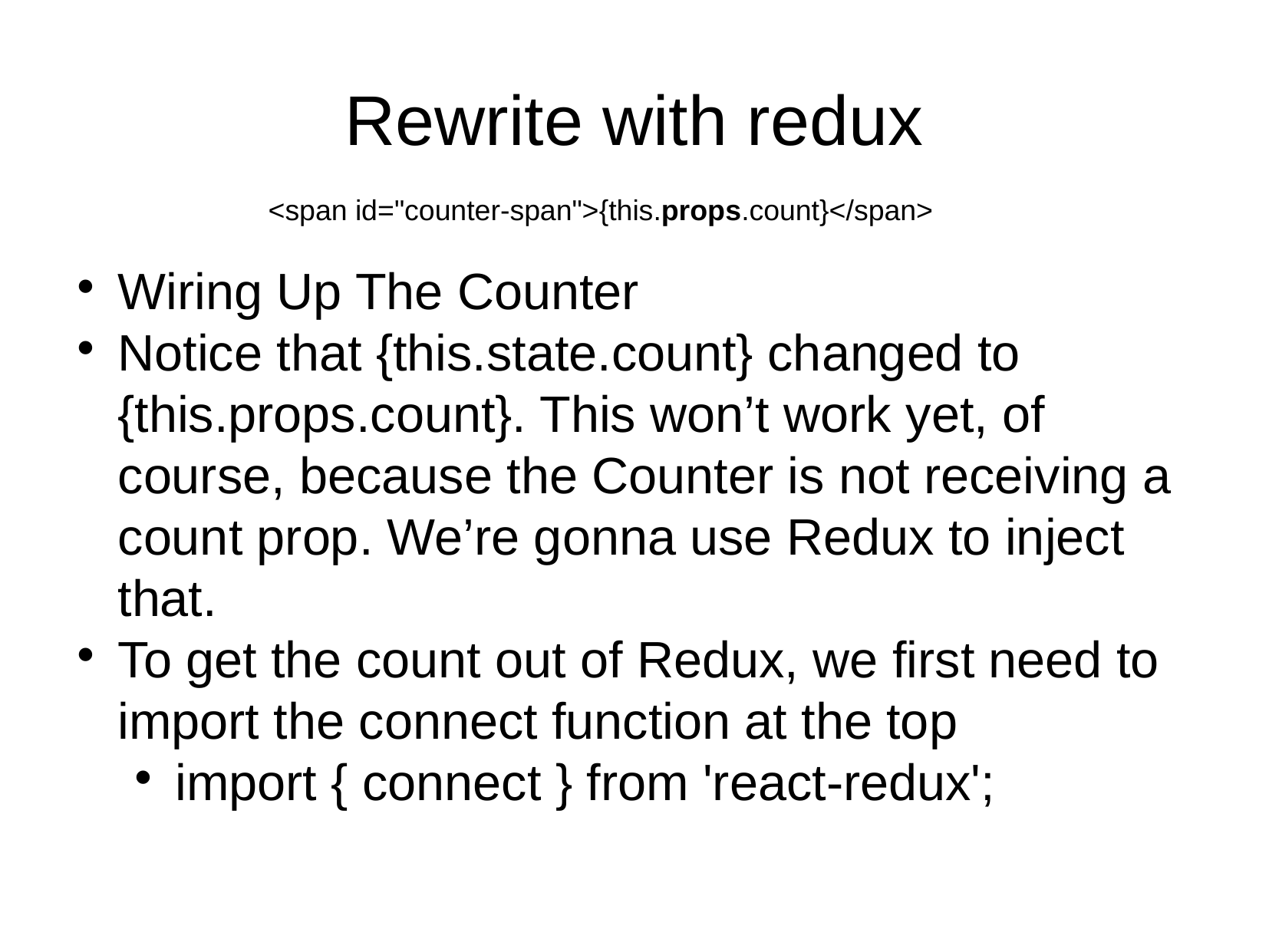

Rewrite with redux
<span id="counter-span">{this.props.count}</span>
Wiring Up The Counter
Notice that {this.state.count} changed to {this.props.count}. This won’t work yet, of course, because the Counter is not receiving a count prop. We’re gonna use Redux to inject that.
To get the count out of Redux, we first need to import the connect function at the top
import { connect } from 'react-redux';